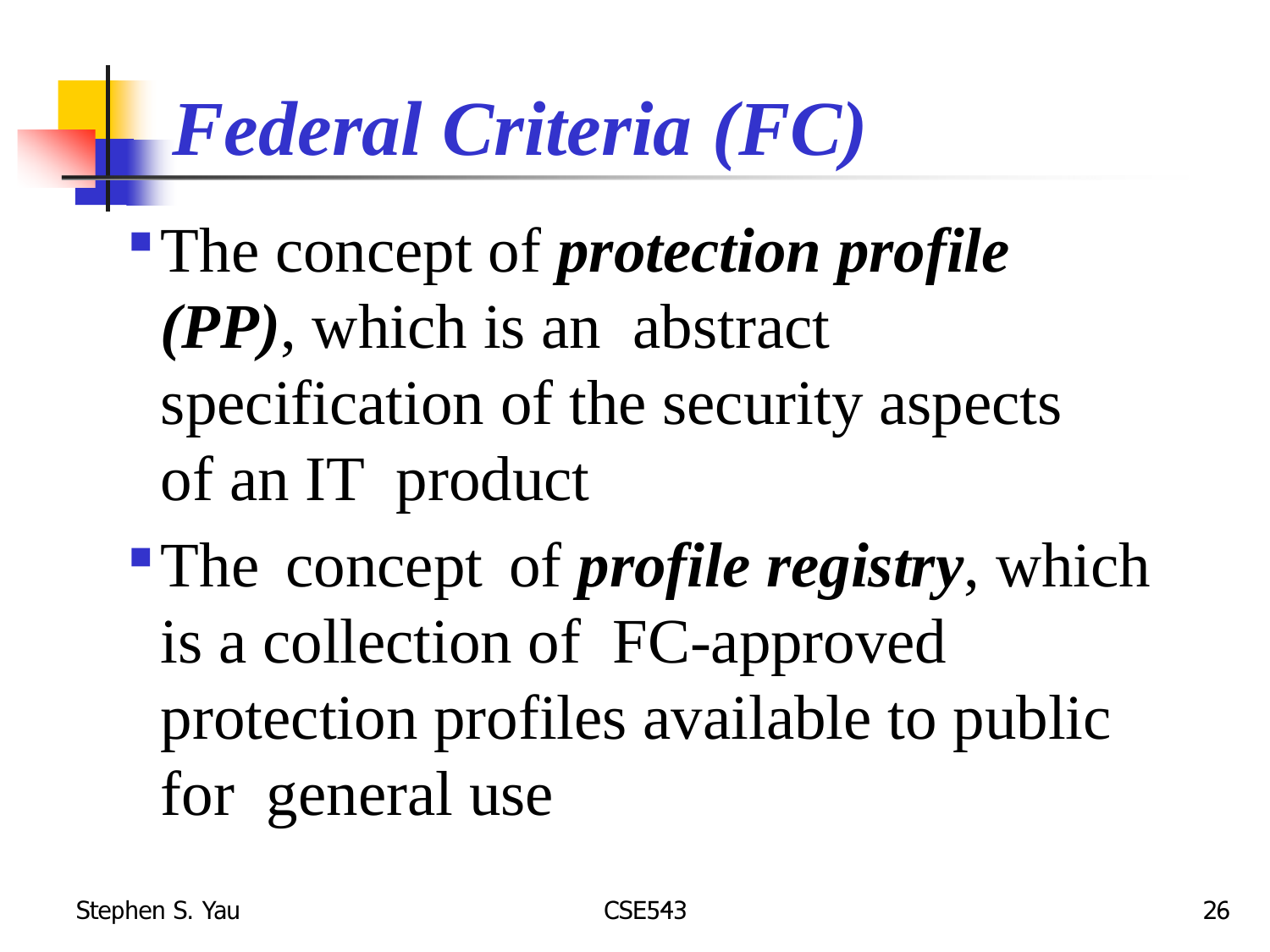

# Federal Criteria (FC)
The concept of protection profile (PP), which is an  abstract specification of the security aspects of an IT  product
The concept of profile registry, which is a collection of  FC-approved protection profiles available to public for  general use
CSE543
26
Stephen S. Yau